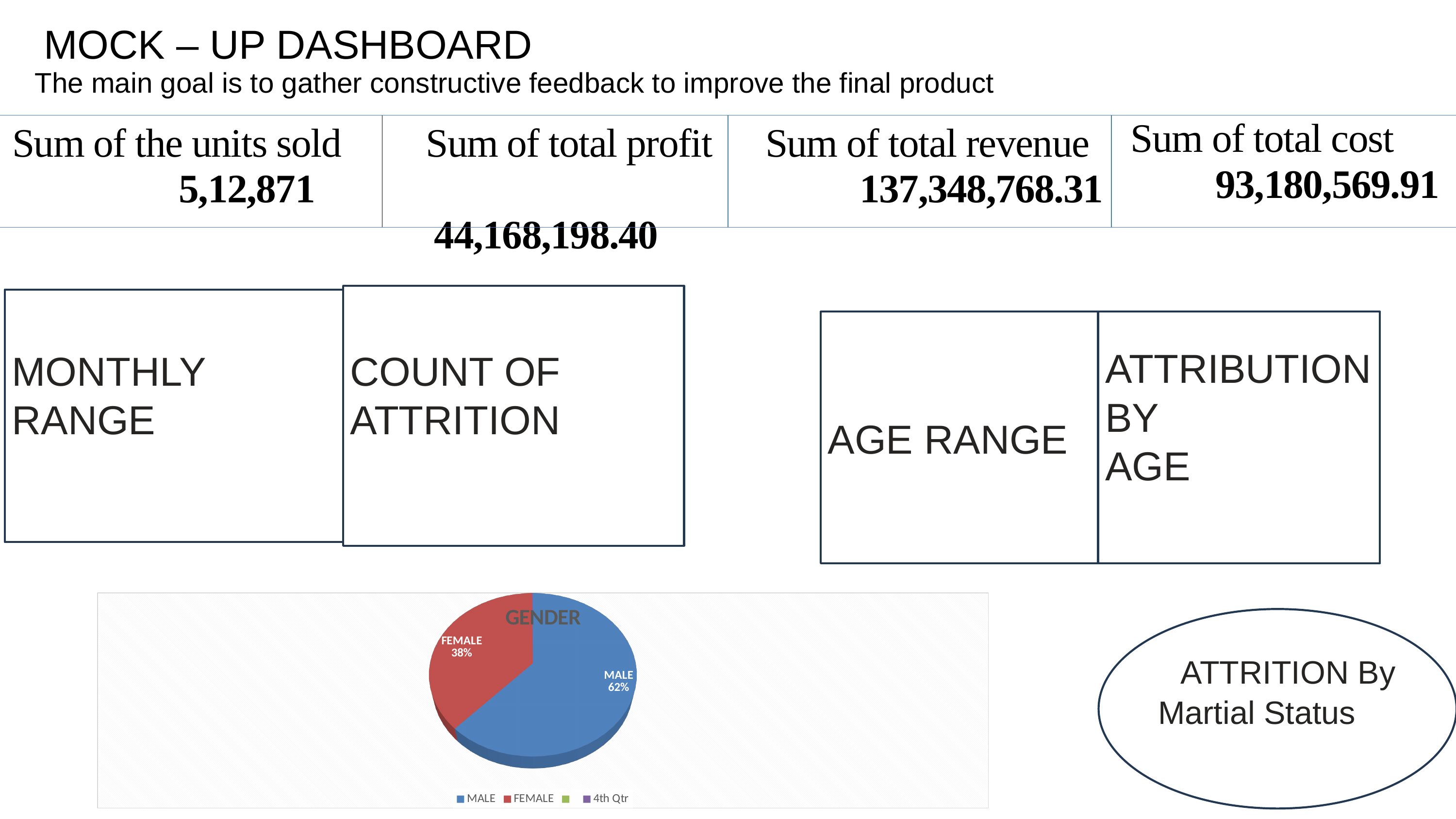

MOCK – UP DASHBOARD
The main goal is to gather constructive feedback to improve the final product

Sum of total cost
         93,180,569.91
Sum of the units sold                5,12,871
    Sum of total profit                44,168,198.40
Sum of total revenue            137,348,768.31

COUNT OF ATTRITION

MONTHLY RANGE

AGE RANGE
ATTRIBUTION BY
AGE

[unsupported chart]

  ATTRITION By Martial Status